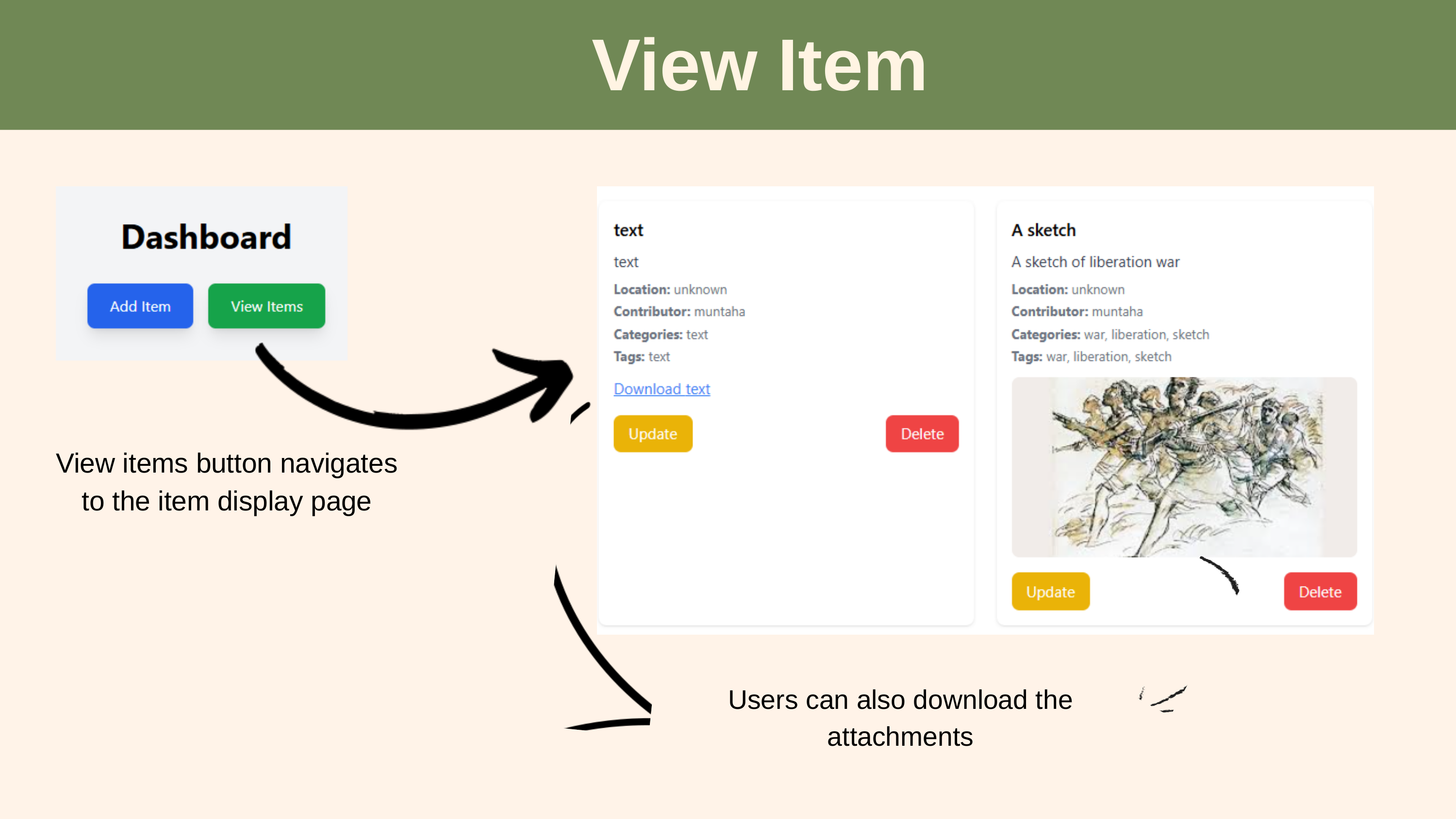

View Item

View items button navigates to the item display page

Users can also download the attachments